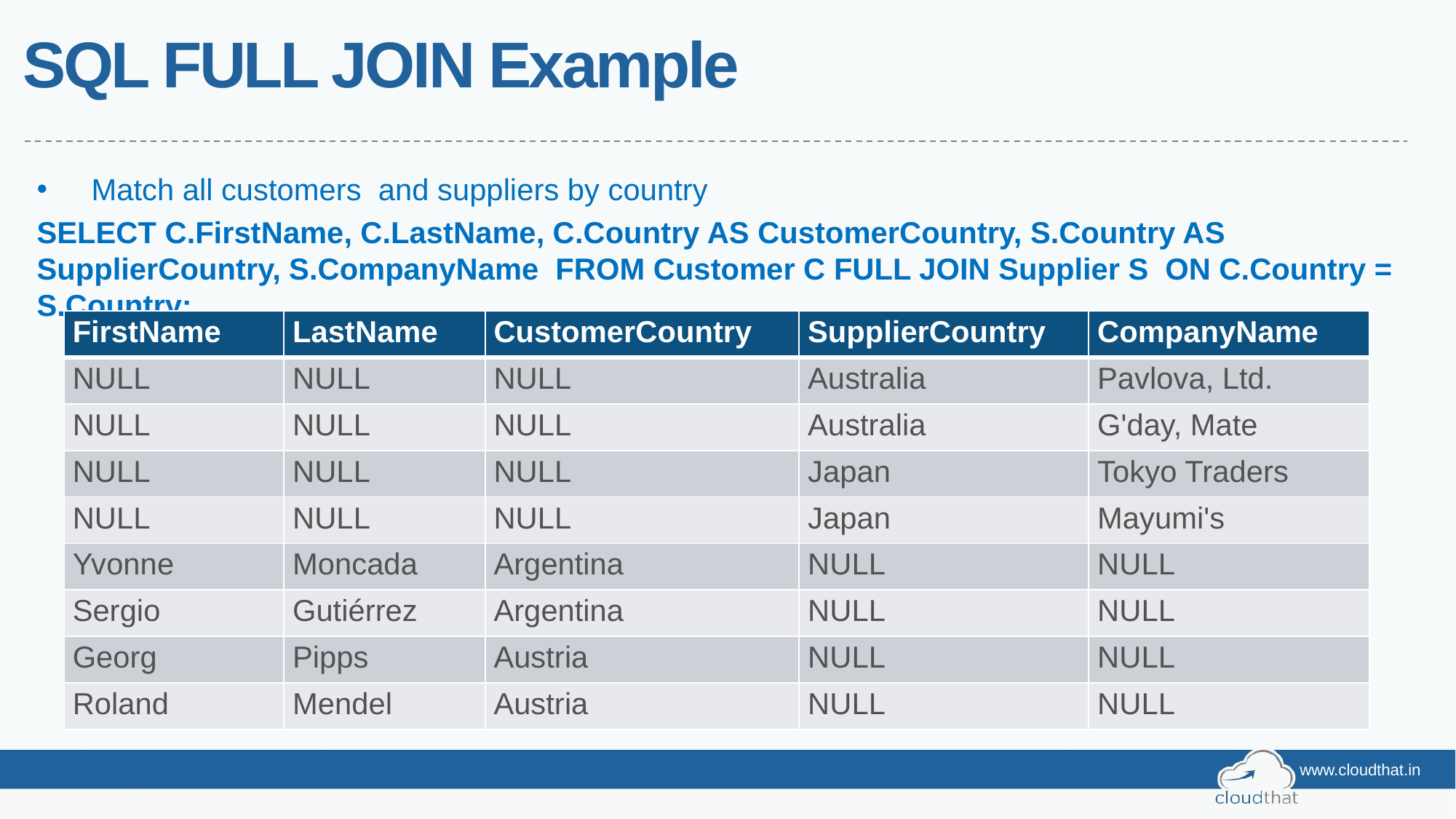

# SQL FULL JOIN Example
Match all customers  and suppliers by country
SELECT C.FirstName, C.LastName, C.Country AS CustomerCountry, S.Country AS SupplierCountry, S.CompanyName  FROM Customer C FULL JOIN Supplier S  ON C.Country = S.Country;

| FirstName | LastName | CustomerCountry | SupplierCountry | CompanyName |
| --- | --- | --- | --- | --- |
| NULL | NULL | NULL | Australia | Pavlova, Ltd. |
| NULL | NULL | NULL | Australia | G'day, Mate |
| NULL | NULL | NULL | Japan | Tokyo Traders |
| NULL | NULL | NULL | Japan | Mayumi's |
| Yvonne | Moncada | Argentina | NULL | NULL |
| Sergio | Gutiérrez | Argentina | NULL | NULL |
| Georg | Pipps | Austria | NULL | NULL |
| Roland | Mendel | Austria | NULL | NULL |